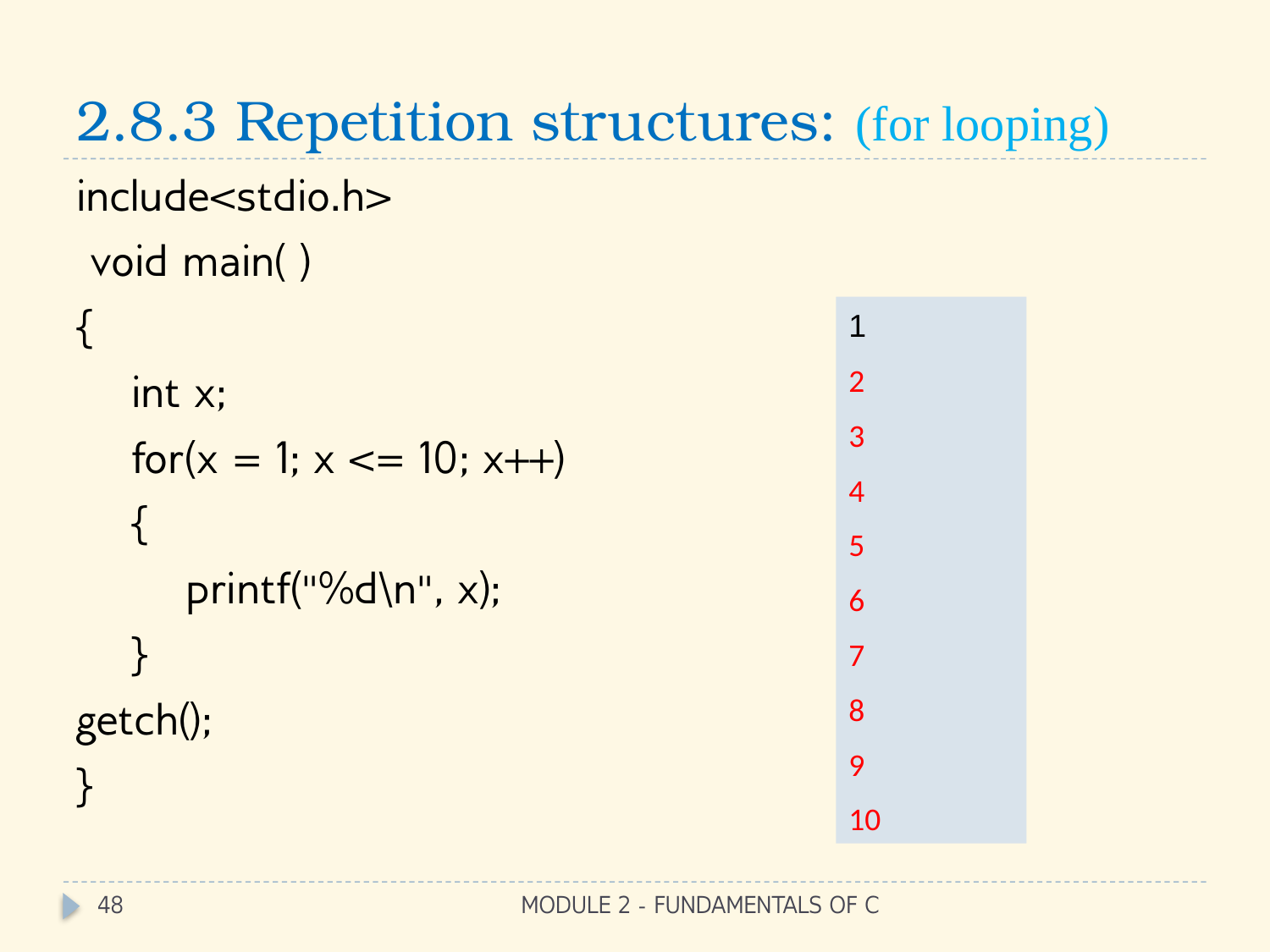

# 2.8.3 Repetition structures: (for looping)
include<stdio.h>
 void main( )
{
    int x;
    for(x = 1; x <= 10; x++)
    {
        printf("%d\n", x);
    }
getch();
}

1
2
3
4
5
6
7
8
9
10
48
MODULE 2 - FUNDAMENTALS OF C